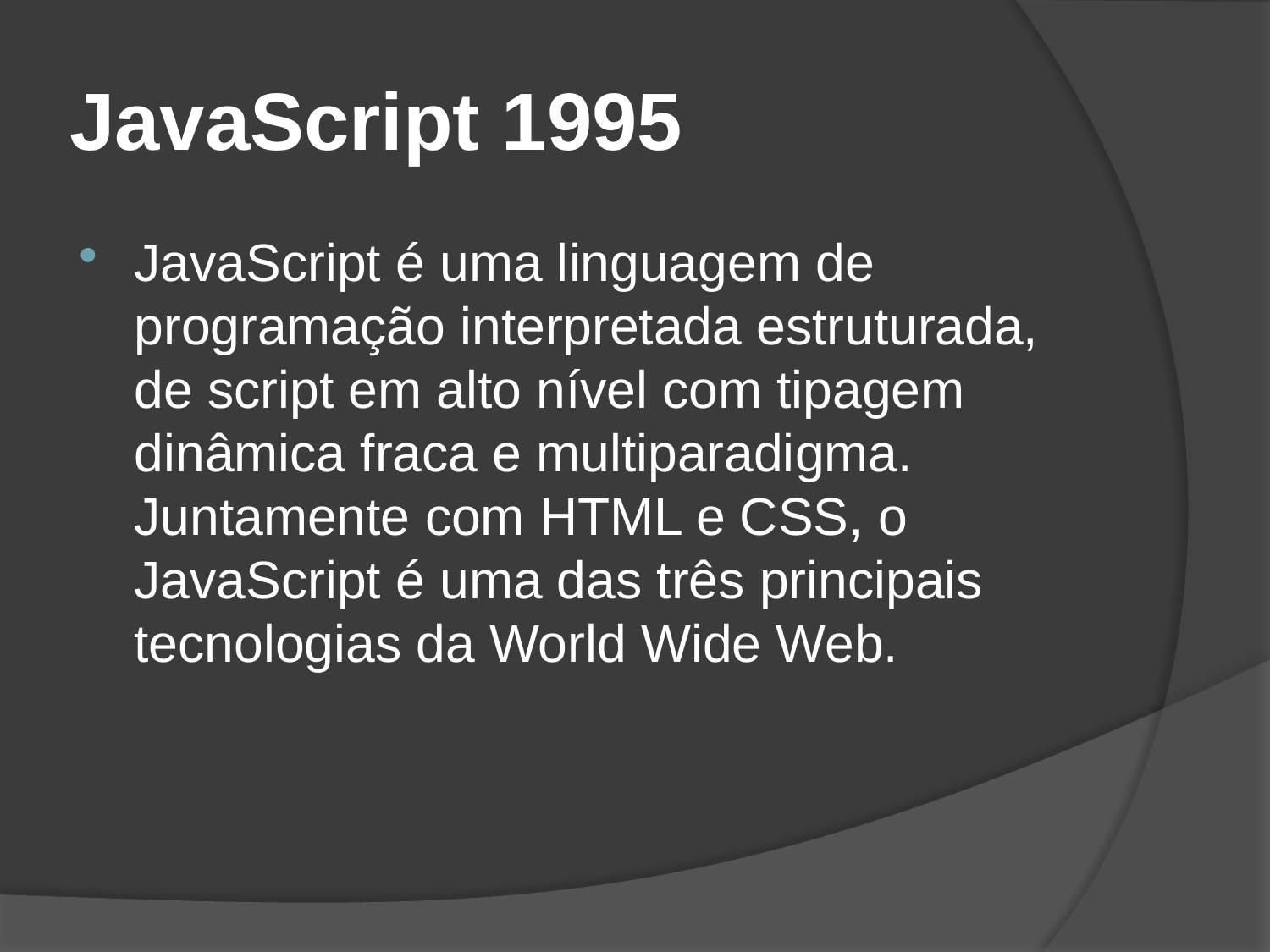

# JavaScript 1995
JavaScript é uma linguagem de programação interpretada estruturada, de script em alto nível com tipagem dinâmica fraca e multiparadigma. Juntamente com HTML e CSS, o JavaScript é uma das três principais tecnologias da World Wide Web.